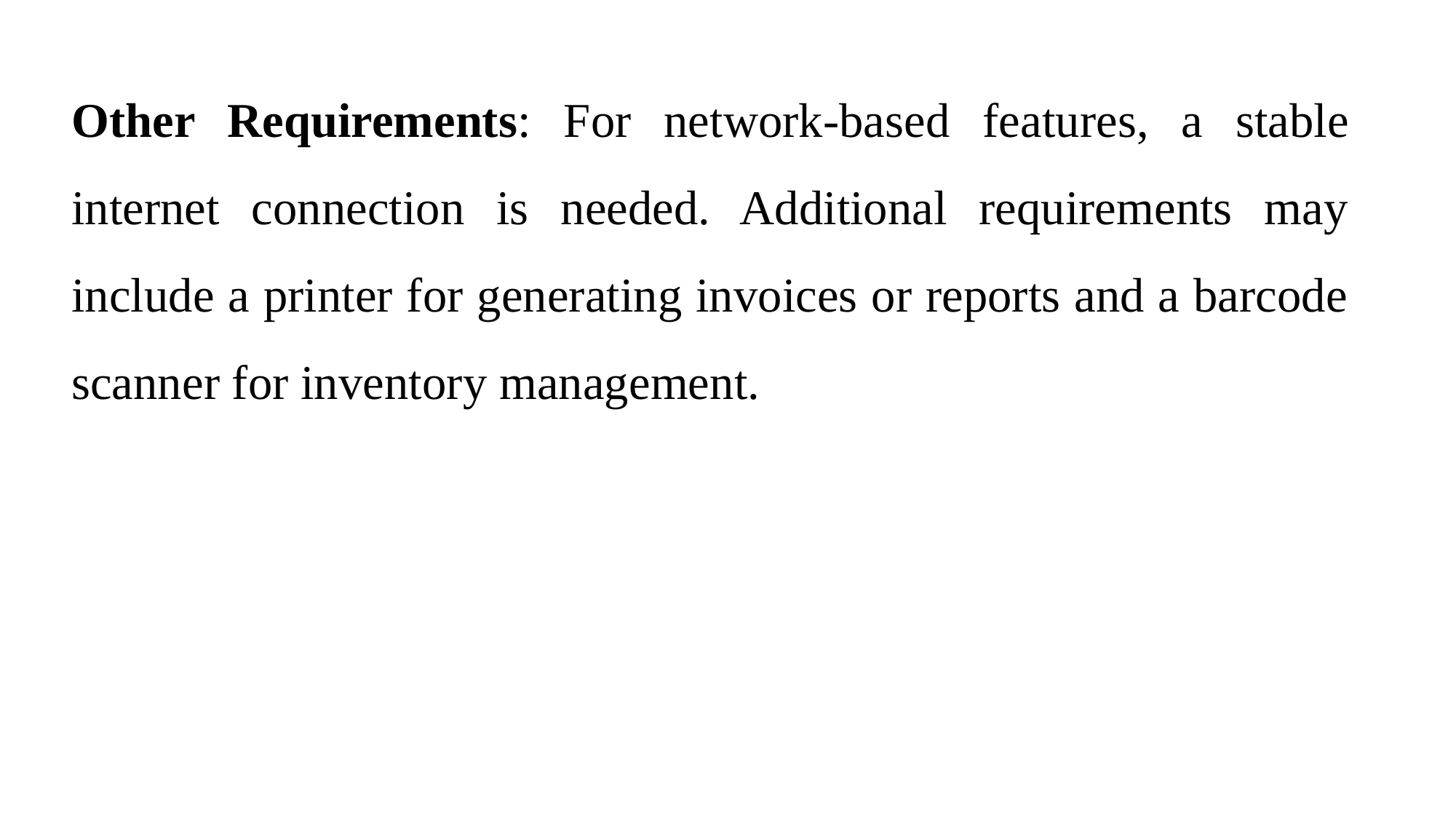

Other Requirements: For network-based features, a stable internet connection is needed. Additional requirements may include a printer for generating invoices or reports and a barcode scanner for inventory management.